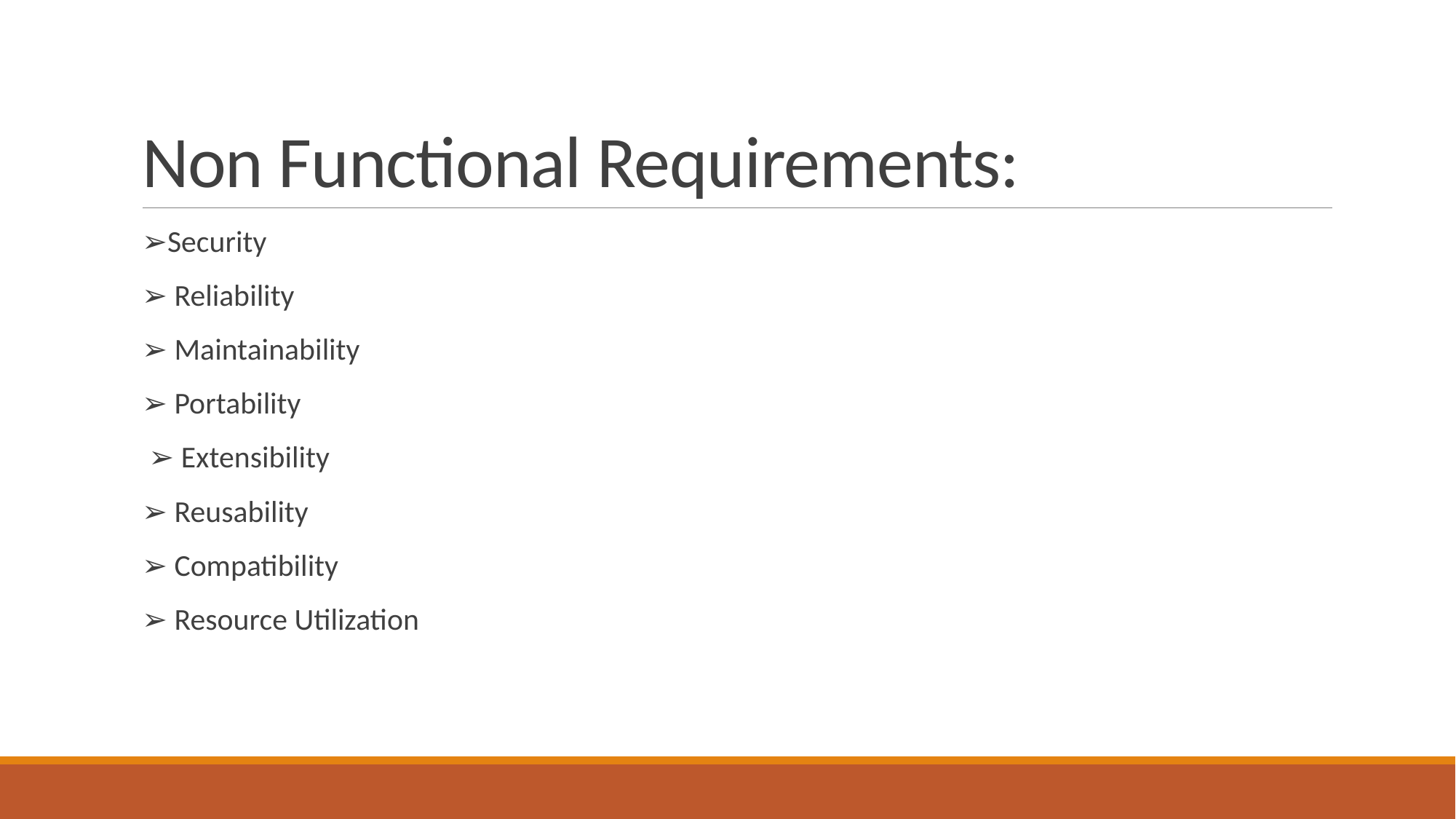

# Non Functional Requirements:
➢Security
➢ Reliability
➢ Maintainability
➢ Portability
 ➢ Extensibility
➢ Reusability
➢ Compatibility
➢ Resource Utilization